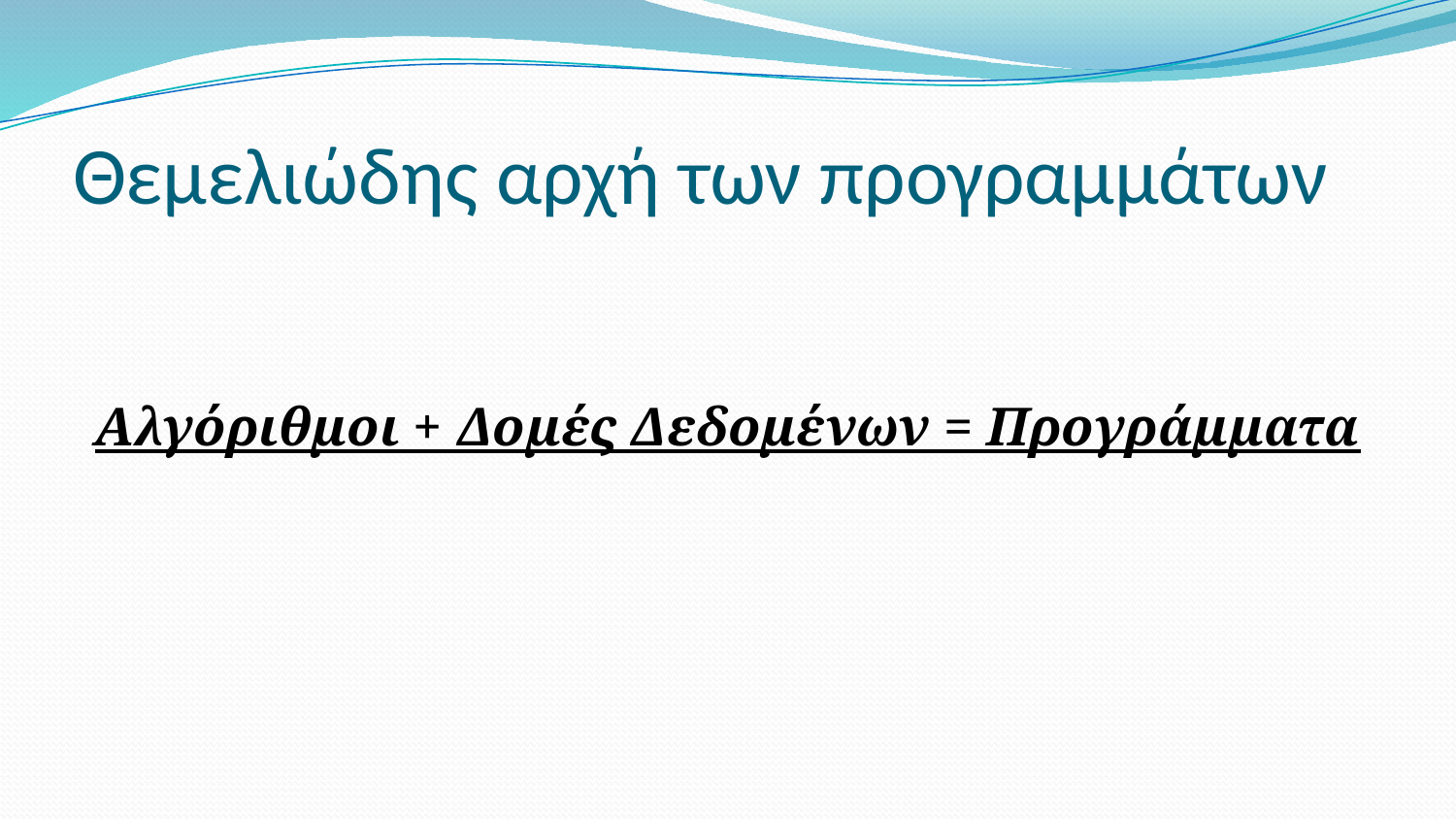

# Θεμελιώδης αρχή των προγραμμάτων
Αλγόριθμοι + Δομές Δεδομένων = Προγράμματα